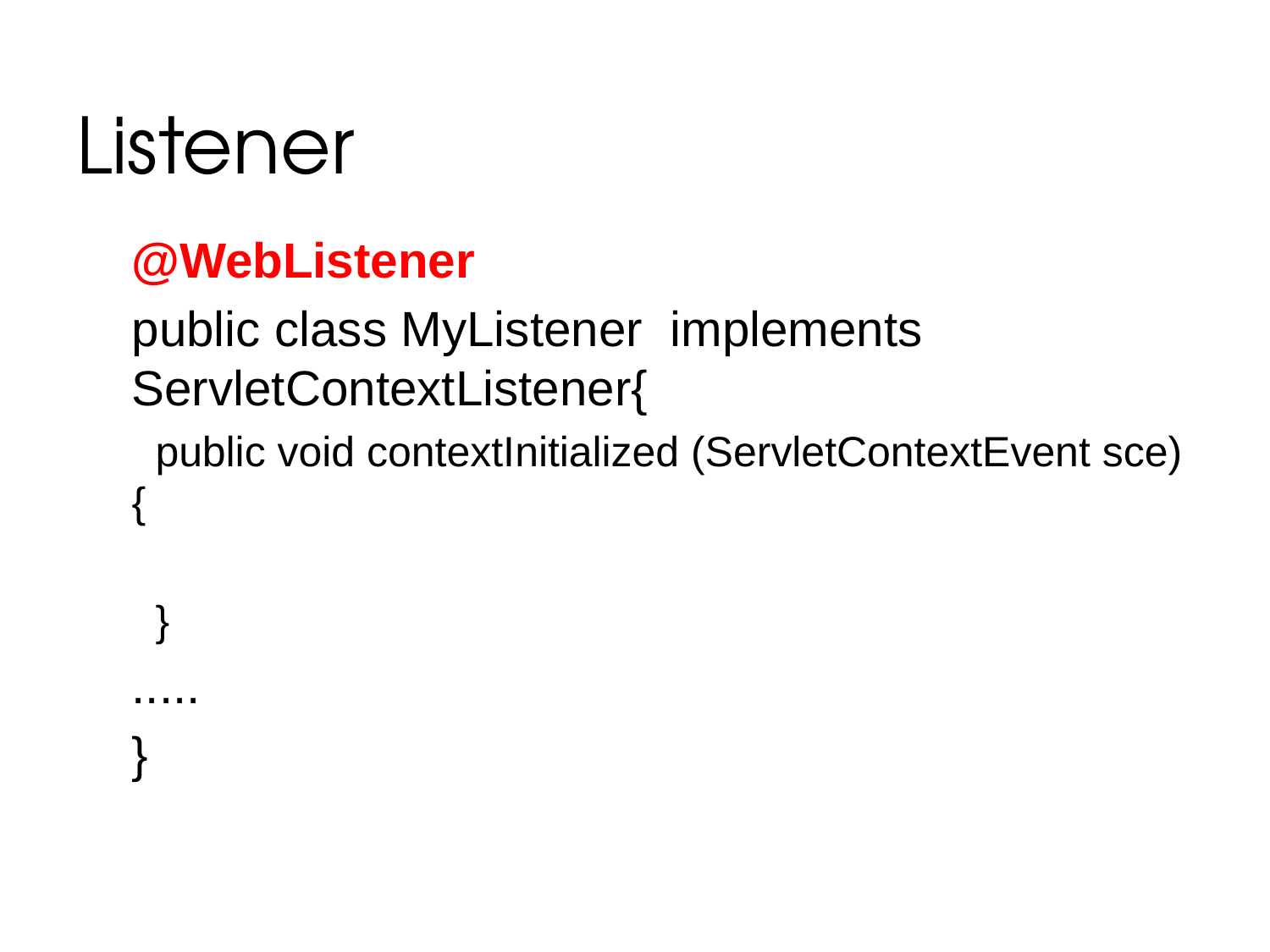

# Listener
@WebListener
public class MyListener  implements ServletContextListener{
  public void contextInitialized (ServletContextEvent sce) {

  }
.....
}